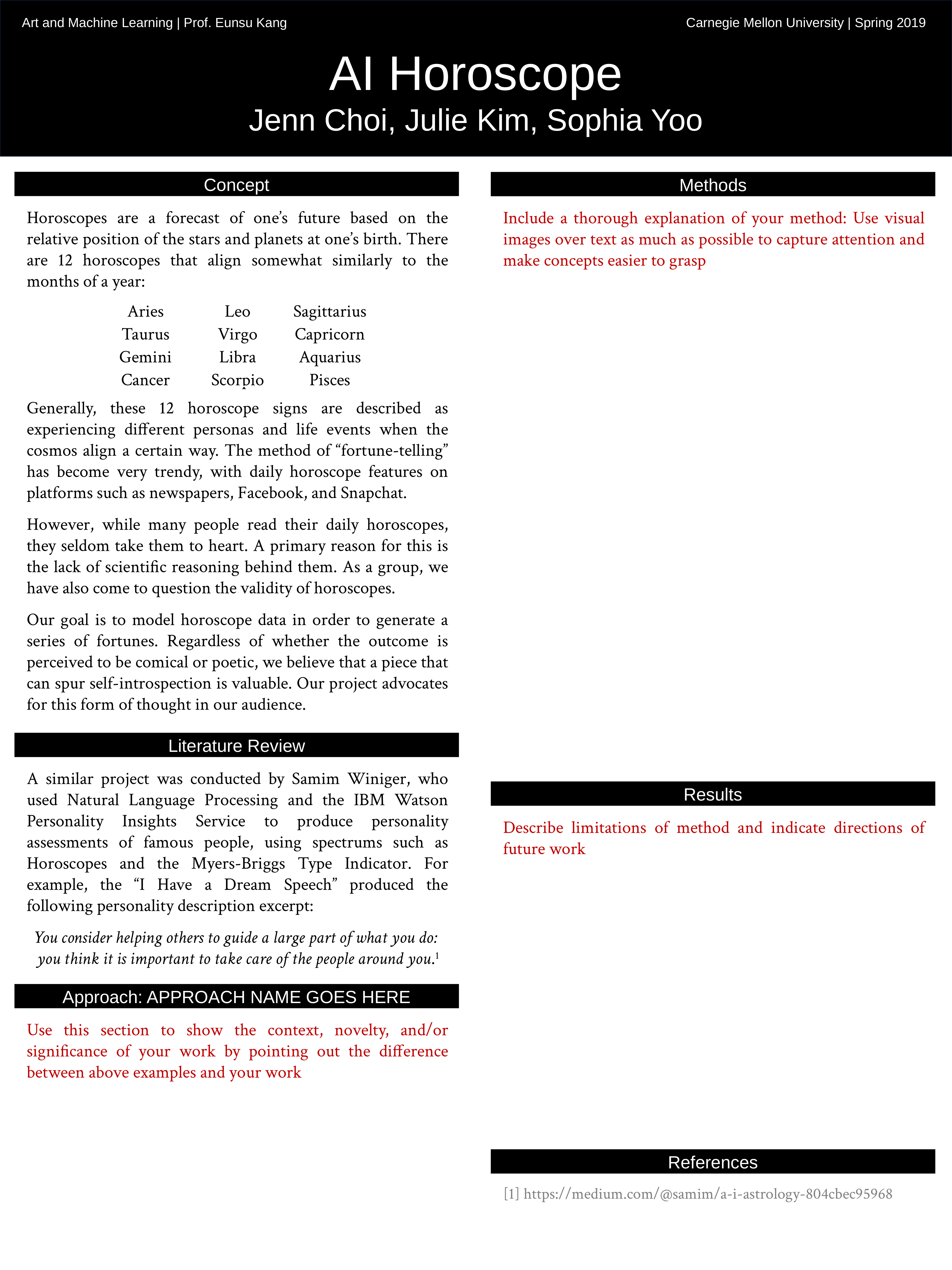

Art and Machine Learning | Prof. Eunsu Kang
Carnegie Mellon University | Spring 2019    d
AI Horoscope
Jenn Choi, Julie Kim, Sophia Yoo
Concept
Methods
Horoscopes are a forecast of one’s future based on the relative position of the stars and planets at one’s birth. There are 12 horoscopes that align somewhat similarly to the months of a year:

Generally, these 12 horoscope signs are described as experiencing different personas and life events when the cosmos align a certain way. The method of “fortune-telling” has become very trendy, with daily horoscope features on platforms such as newspapers, Facebook, and Snapchat.

However, while many people read their daily horoscopes, they seldom take them to heart. A primary reason for this is the lack of scientific reasoning behind them. As a group, we have also come to question the validity of horoscopes.

Our goal is to model horoscope data in order to generate a series of fortunes. Regardless of whether the outcome is perceived to be comical or poetic, we believe that a piece that can spur self-introspection is valuable. Our project advocates for this form of thought in our audience.
Include a thorough explanation of your method: Use visual images over text as much as possible to capture attention and make concepts easier to grasp

| Aries Taurus Gemini Cancer | Leo Virgo Libra Scorpio | Sagittarius Capricorn Aquarius Pisces |
| --- | --- | --- |
Literature Review
A similar project was conducted by Samim Winiger, who used Natural Language Processing and the IBM Watson Personality Insights Service to produce personality assessments of famous people, using spectrums such as Horoscopes and the Myers-Briggs Type Indicator. For example, the “I Have a Dream Speech” produced the following personality description excerpt:

You consider helping others to guide a large part of what you do:
you think it is important to take care of the people around you.1
Results
Describe limitations of method and indicate directions of future work

Approach: APPROACH NAME GOES HERE
Use this section to show the context, novelty, and/or significance of your work by pointing out the difference between above examples and your work
References
[1] https://medium.com/@samim/a-i-astrology-804cbec95968